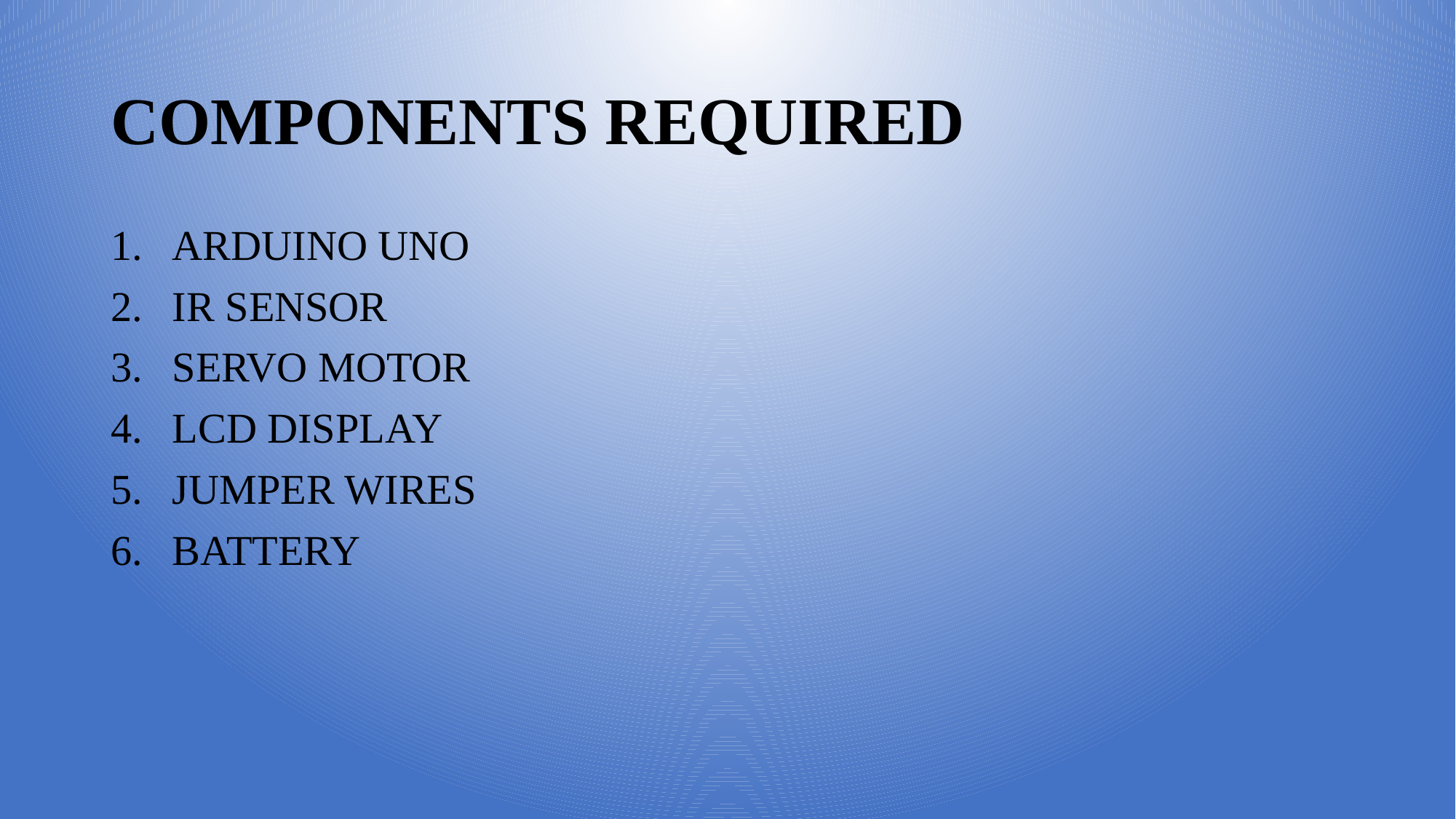

# COMPONENTS REQUIRED
ARDUINO UNO
IR SENSOR
SERVO MOTOR
LCD DISPLAY
JUMPER WIRES
BATTERY